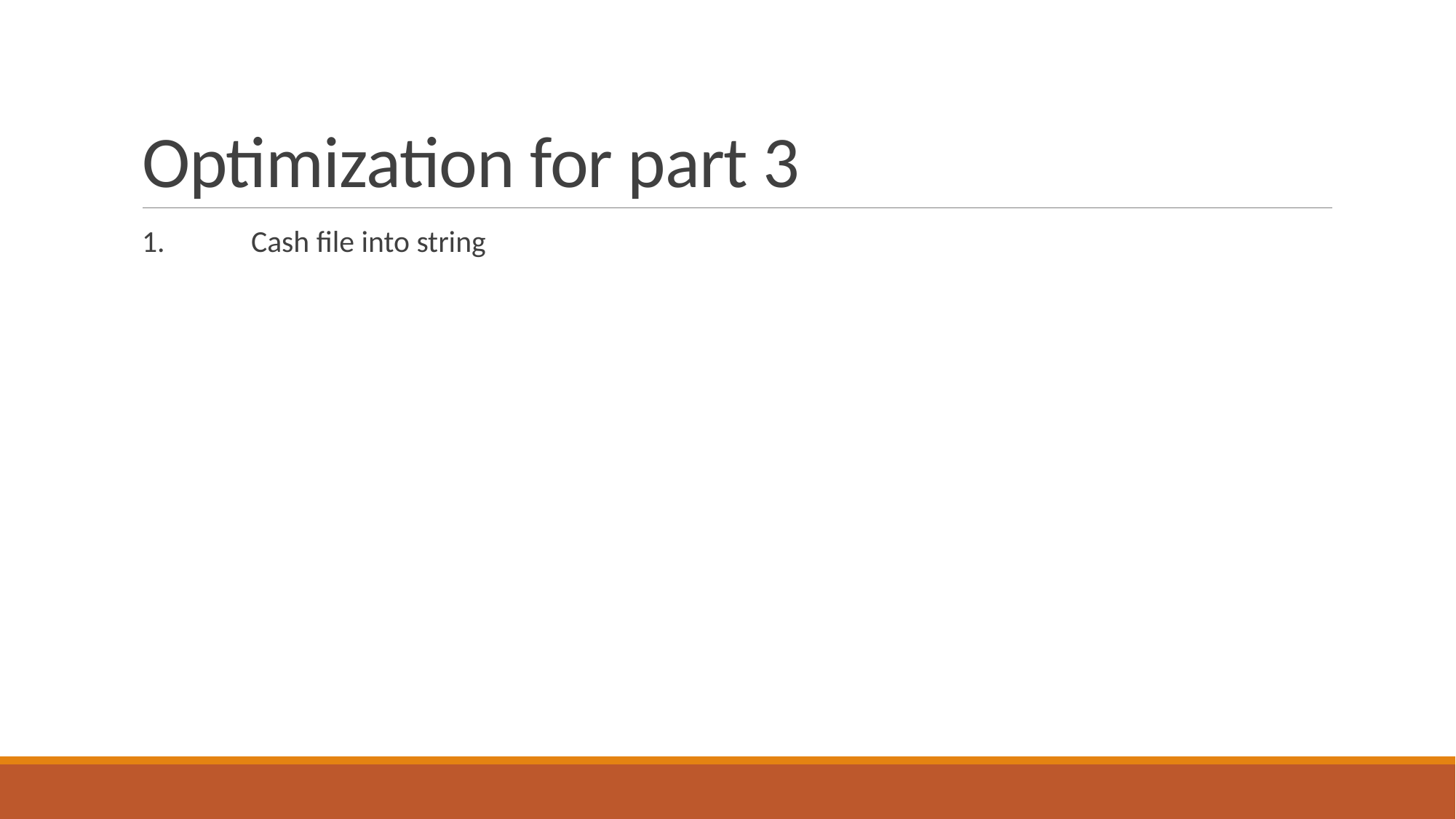

# Optimization for part 3
1.	Cash file into string